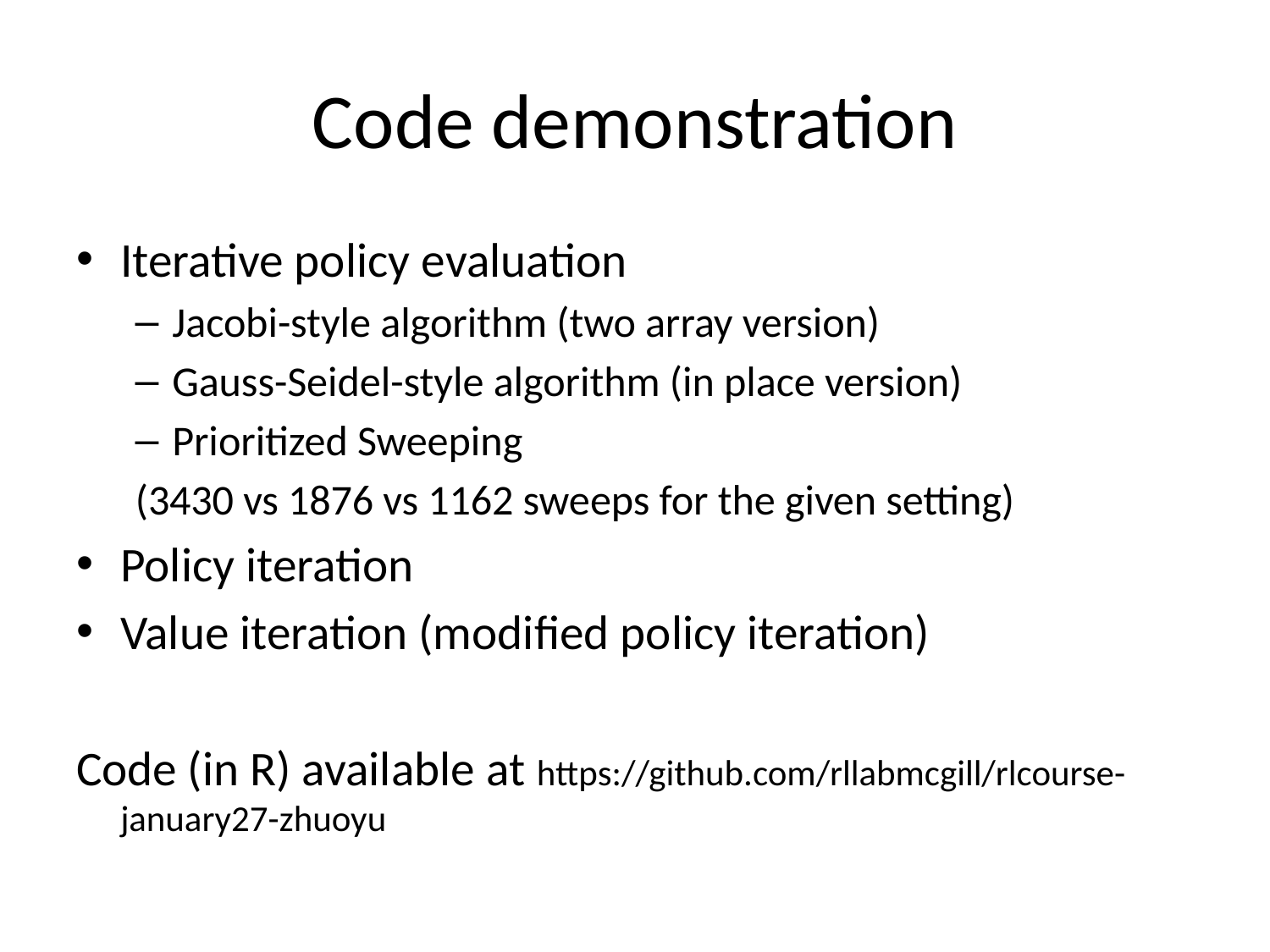

# Code demonstration
Iterative policy evaluation
Jacobi-style algorithm (two array version)
Gauss-Seidel-style algorithm (in place version)
Prioritized Sweeping
(3430 vs 1876 vs 1162 sweeps for the given setting)
Policy iteration
Value iteration (modified policy iteration)

Code (in R) available at https://github.com/rllabmcgill/rlcourse-january27-zhuoyu